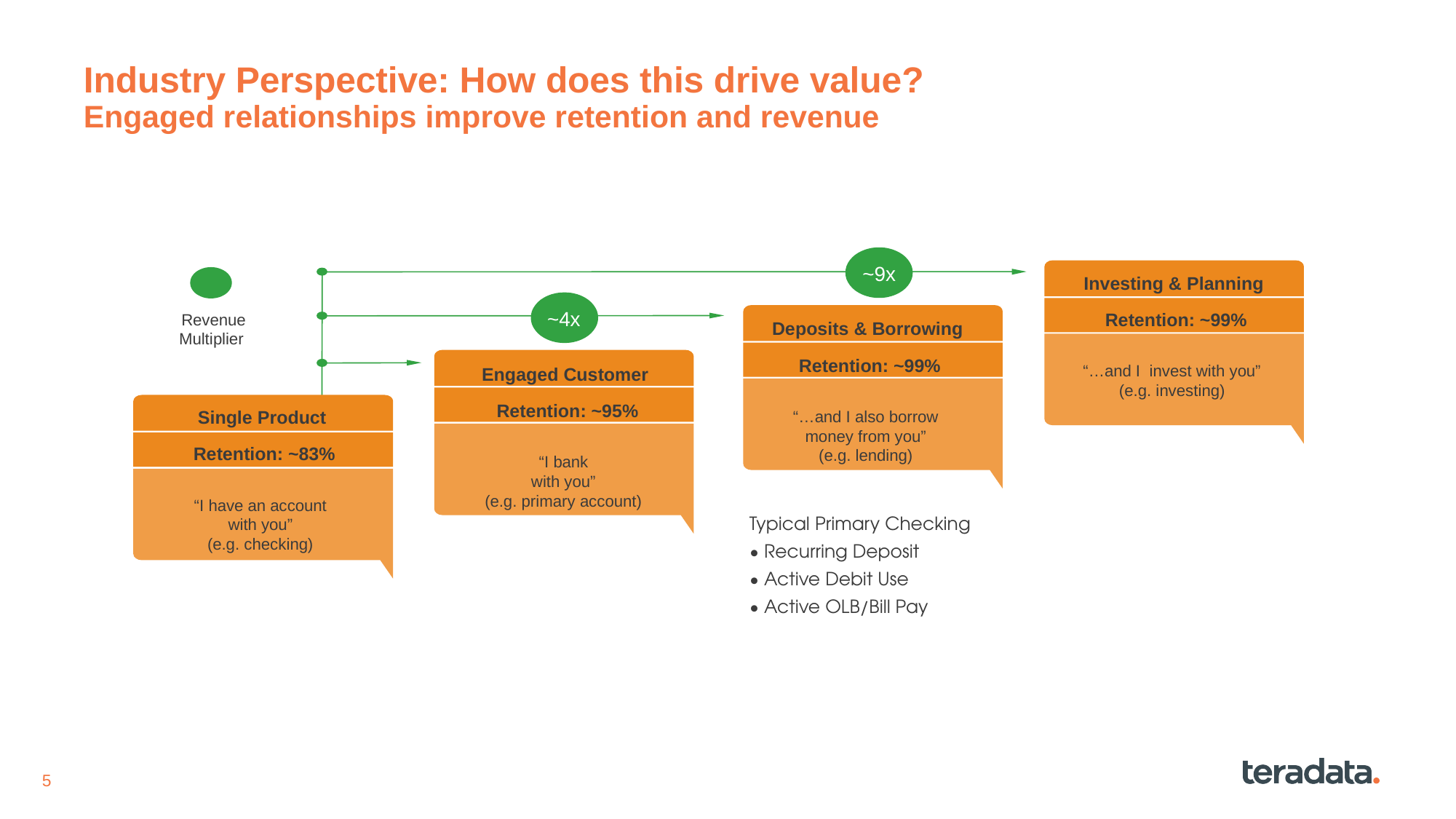

# Industry Perspective: How does this drive value? Engaged relationships improve retention and revenue

~9x

Investing & Planning

Retention: ~99%
Revenue
Multiplier
~4x

Deposits & Borrowing

Retention: ~99%
“…and I  invest with you”
(e.g. investing)

Engaged Customer

Retention: ~95%

“…and I also borrow
money from you”
(e.g. lending)
Single Product

Retention: ~83%
“I bank
with you”
(e.g. primary account)

“I have an account
with you”
(e.g. checking)
Typical Primary Checking
• Recurring Deposit
• Active Debit Use
• Active OLB/Bill Pay